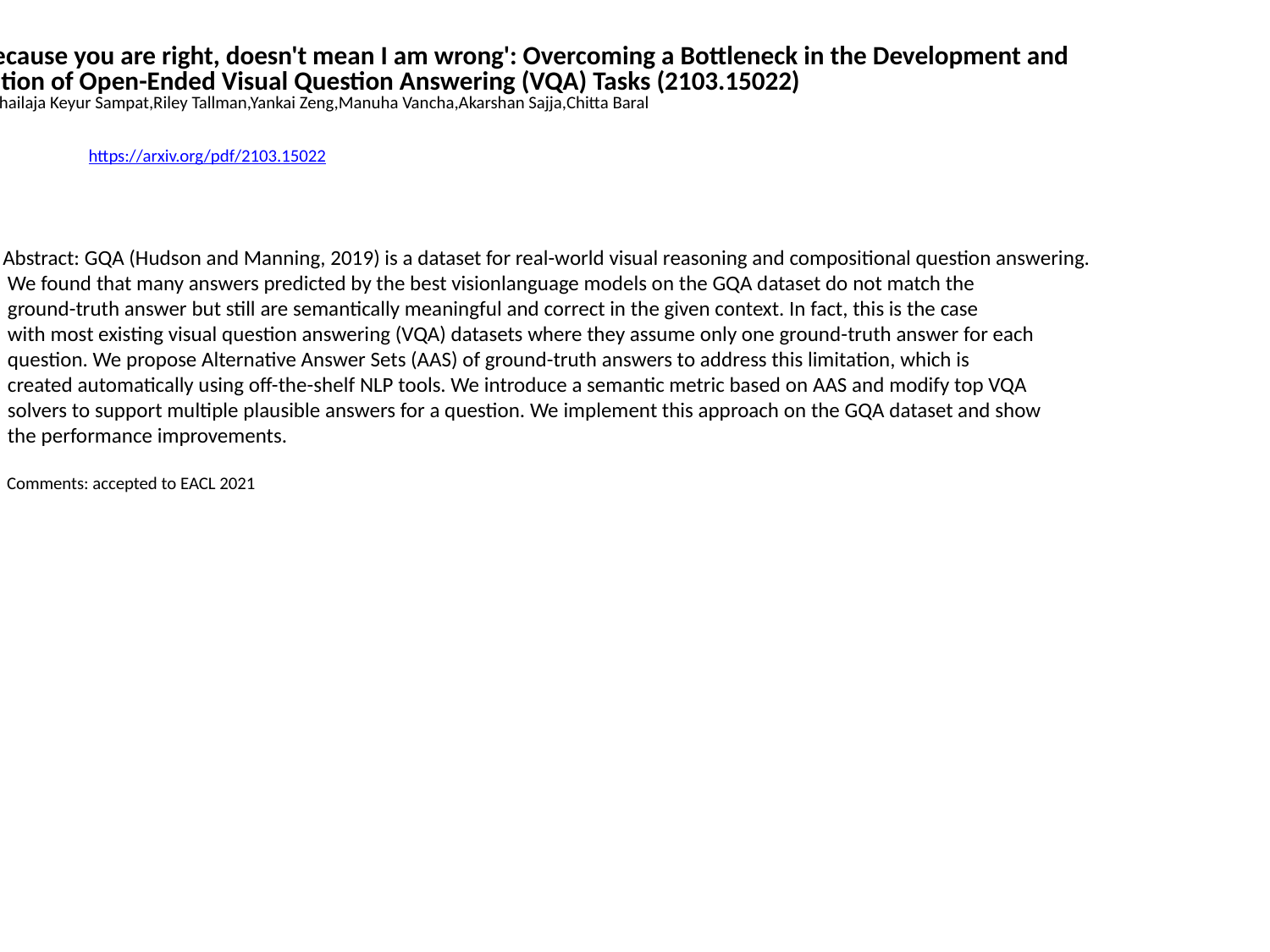

'Just because you are right, doesn't mean I am wrong': Overcoming a Bottleneck in the Development and
 Evaluation of Open-Ended Visual Question Answering (VQA) Tasks (2103.15022)
Man Luo,Shailaja Keyur Sampat,Riley Tallman,Yankai Zeng,Manuha Vancha,Akarshan Sajja,Chitta Baral

https://arxiv.org/pdf/2103.15022

Abstract: GQA (Hudson and Manning, 2019) is a dataset for real-world visual reasoning and compositional question answering.
 We found that many answers predicted by the best visionlanguage models on the GQA dataset do not match the
 ground-truth answer but still are semantically meaningful and correct in the given context. In fact, this is the case
 with most existing visual question answering (VQA) datasets where they assume only one ground-truth answer for each
 question. We propose Alternative Answer Sets (AAS) of ground-truth answers to address this limitation, which is
 created automatically using off-the-shelf NLP tools. We introduce a semantic metric based on AAS and modify top VQA
 solvers to support multiple plausible answers for a question. We implement this approach on the GQA dataset and show
 the performance improvements.
 Comments: accepted to EACL 2021